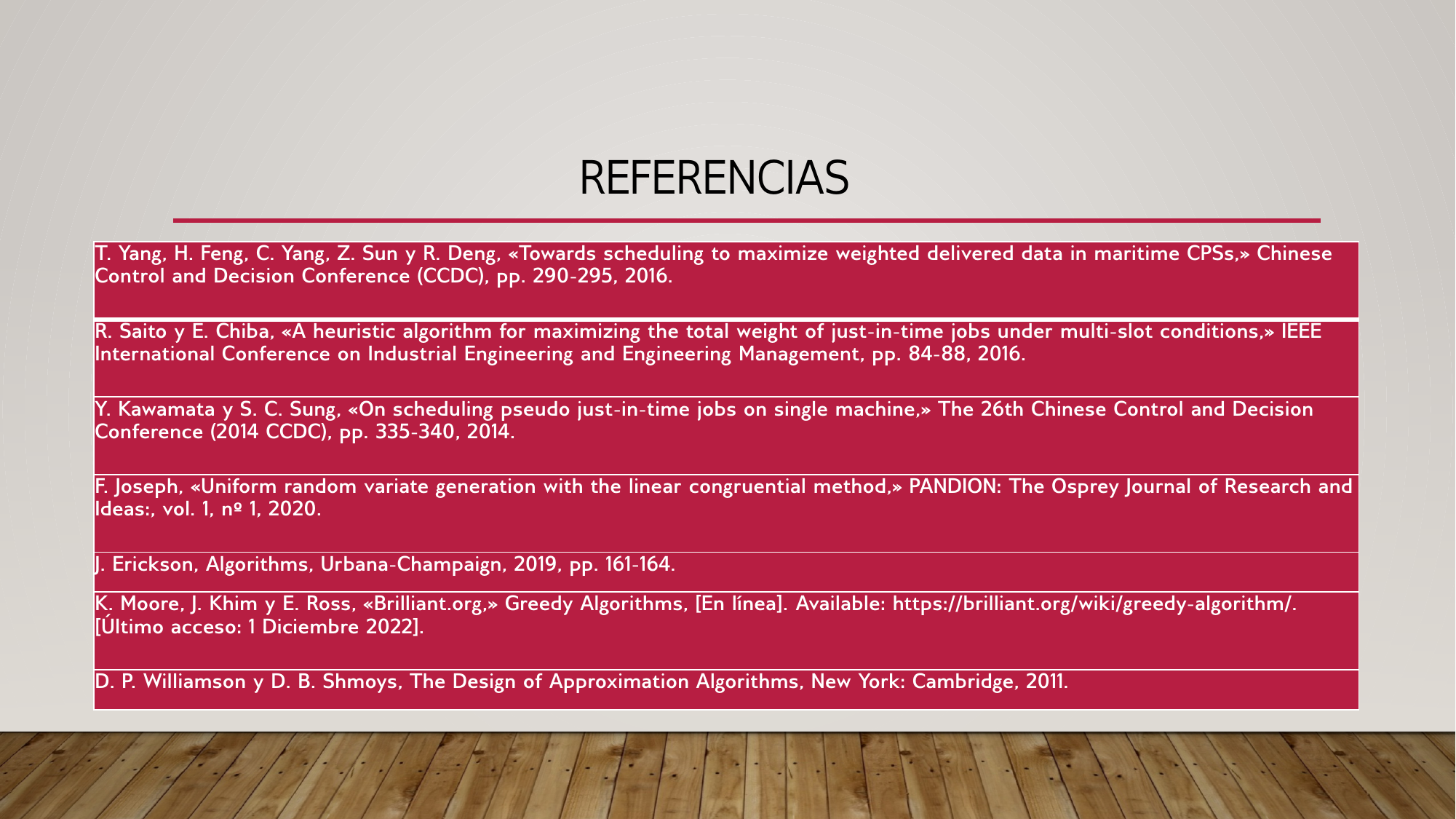

# Referencias
| T. Yang, H. Feng, C. Yang, Z. Sun y R. Deng, «Towards scheduling to maximize weighted delivered data in maritime CPSs,» Chinese Control and Decision Conference (CCDC), pp. 290-295, 2016. |
| --- |
| R. Saito y E. Chiba, «A heuristic algorithm for maximizing the total weight of just-in-time jobs under multi-slot conditions,» IEEE International Conference on Industrial Engineering and Engineering Management, pp. 84-88, 2016. |
| Y. Kawamata y S. C. Sung, «On scheduling pseudo just-in-time jobs on single machine,» The 26th Chinese Control and Decision Conference (2014 CCDC), pp. 335-340, 2014. |
| F. Joseph, «Uniform random variate generation with the linear congruential method,» PANDION: The Osprey Journal of Research and Ideas:, vol. 1, nº 1, 2020. |
| J. Erickson, Algorithms, Urbana-Champaign, 2019, pp. 161-164. |
| K. Moore, J. Khim y E. Ross, «Brilliant.org,» Greedy Algorithms, [En línea]. Available: https://brilliant.org/wiki/greedy-algorithm/. [Último acceso: 1 Diciembre 2022]. |
| D. P. Williamson y D. B. Shmoys, The Design of Approximation Algorithms, New York: Cambridge, 2011. |